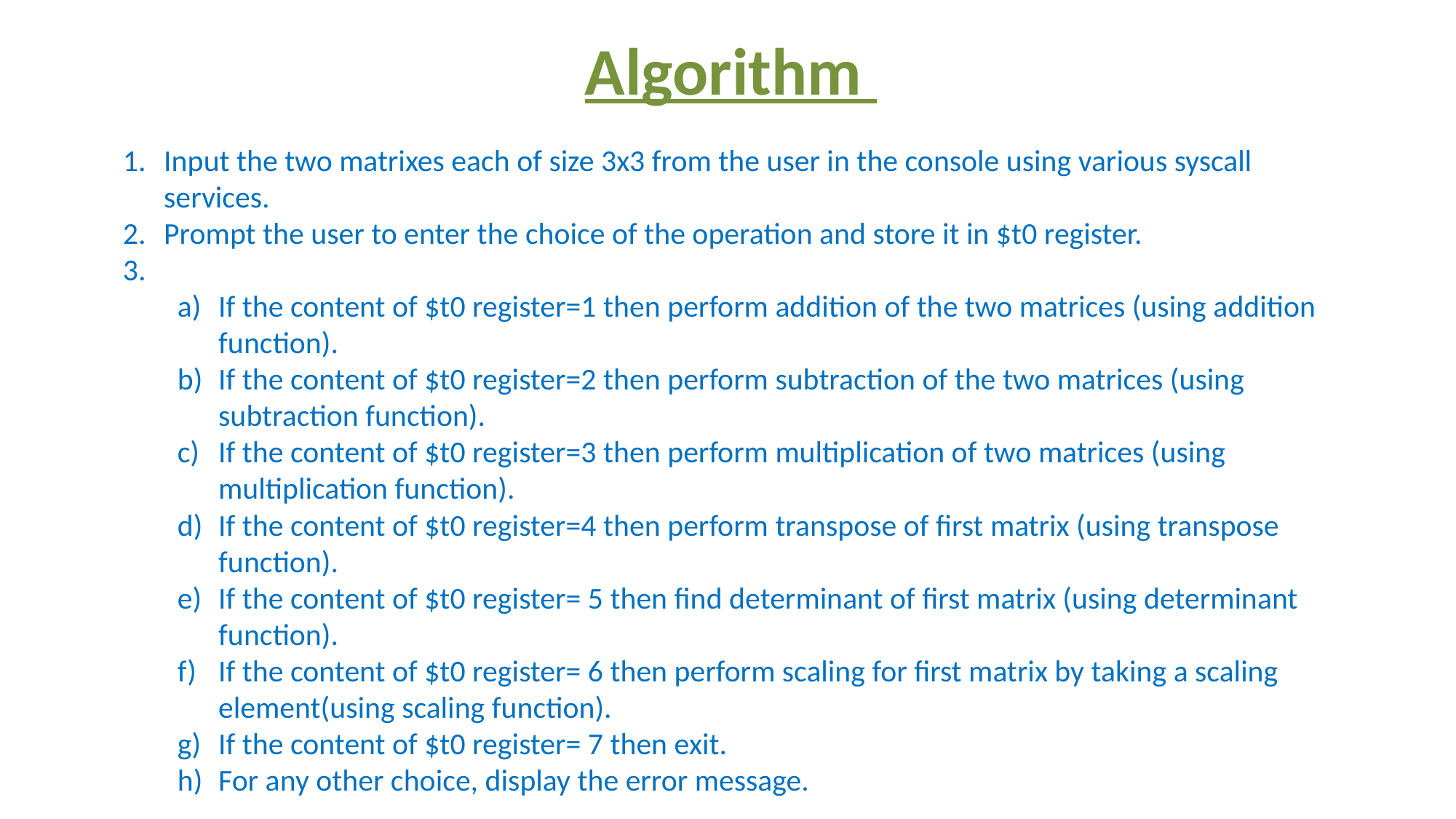

# Algorithm
Input the two matrixes each of size 3x3 from the user in the console using various syscall services.
Prompt the user to enter the choice of the operation and store it in $t0 register.

If the content of $t0 register=1 then perform addition of the two matrices (using addition function).
If the content of $t0 register=2 then perform subtraction of the two matrices (using subtraction function).
If the content of $t0 register=3 then perform multiplication of two matrices (using multiplication function).
If the content of $t0 register=4 then perform transpose of first matrix (using transpose function).
If the content of $t0 register= 5 then find determinant of first matrix (using determinant function).
If the content of $t0 register= 6 then perform scaling for first matrix by taking a scaling element(using scaling function).
If the content of $t0 register= 7 then exit.
For any other choice, display the error message.